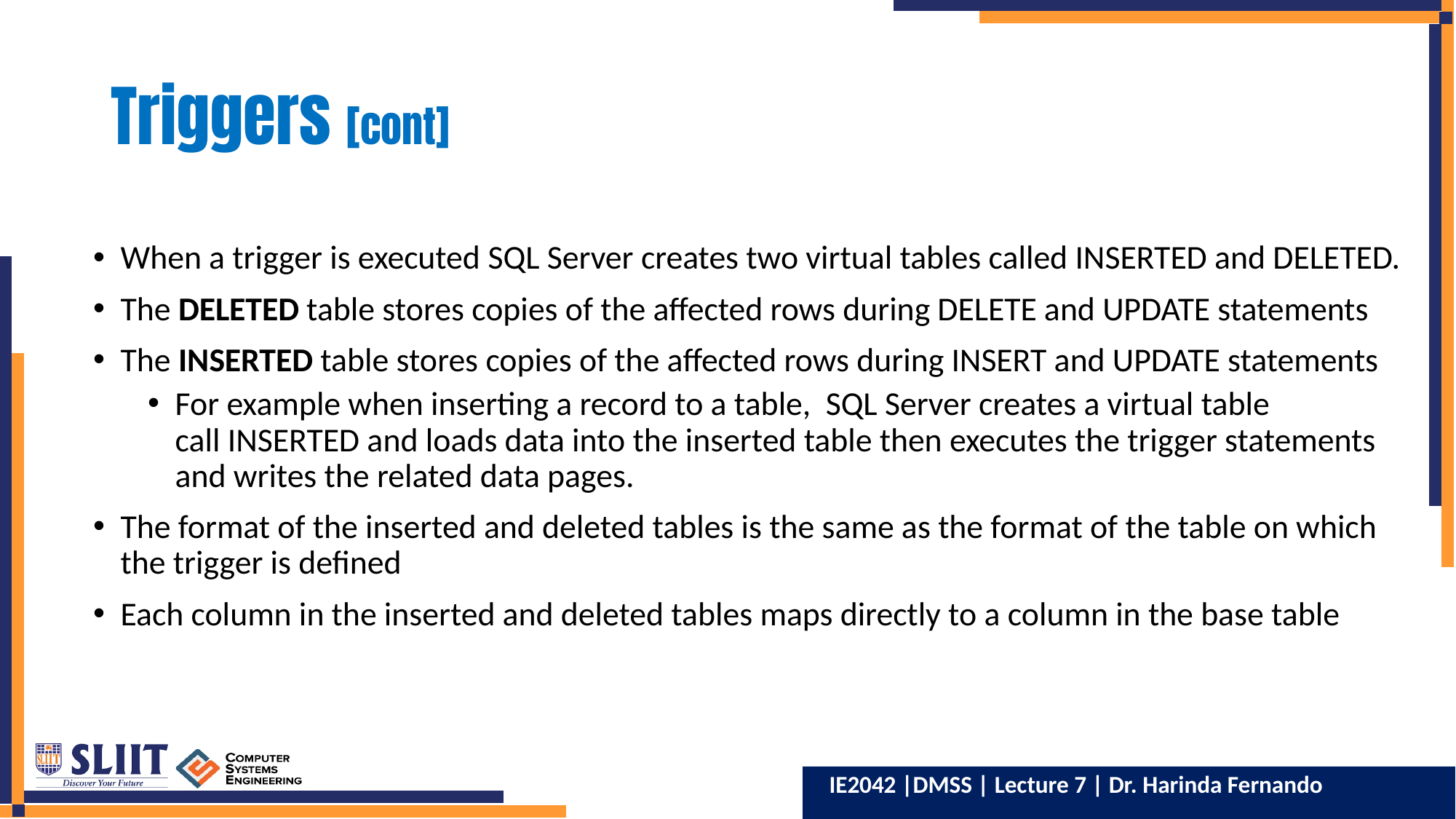

# Triggers [cont]
When a trigger is executed SQL Server creates two virtual tables called INSERTED and DELETED.
The DELETED table stores copies of the affected rows during DELETE and UPDATE statements
The INSERTED table stores copies of the affected rows during INSERT and UPDATE statements
For example when inserting a record to a table,  SQL Server creates a virtual table call INSERTED and loads data into the inserted table then executes the trigger statements and writes the related data pages.
The format of the inserted and deleted tables is the same as the format of the table on which the trigger is defined
Each column in the inserted and deleted tables maps directly to a column in the base table
IE2042 |DMSS | Lecture 7 | Dr. Harinda Fernando